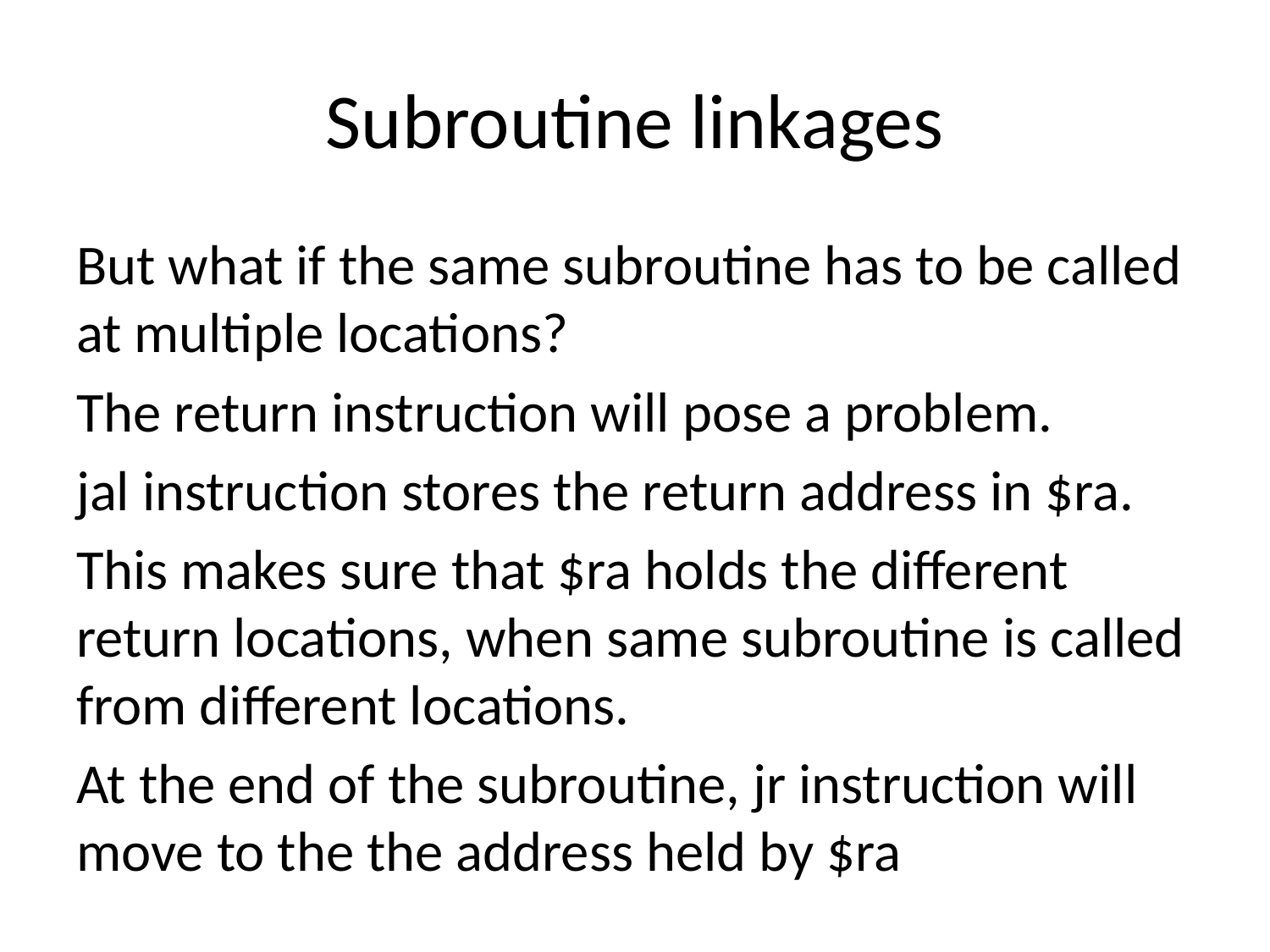

# Subroutine linkages
But what if the same subroutine has to be called at multiple locations?
The return instruction will pose a problem.
jal instruction stores the return address in $ra.
This makes sure that $ra holds the different return locations, when same subroutine is called from different locations.
At the end of the subroutine, jr instruction will move to the the address held by $ra